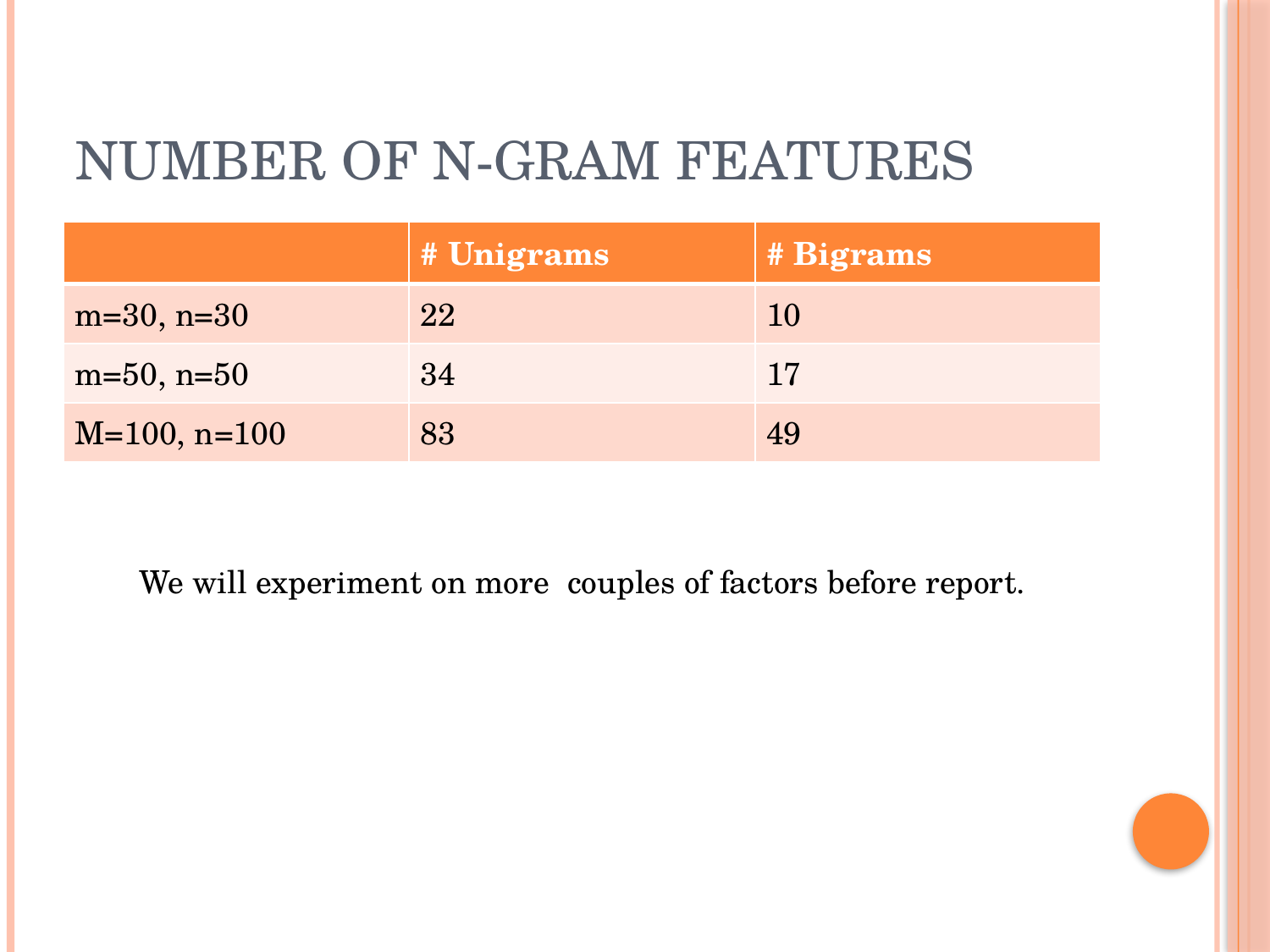

# Number of N-gram features
|  | # Unigrams | # Bigrams |
| --- | --- | --- |
| m=30, n=30 | 22 | 10 |
| m=50, n=50 | 34 | 17 |
| M=100, n=100 | 83 | 49 |
We will experiment on more  couples of factors before report.